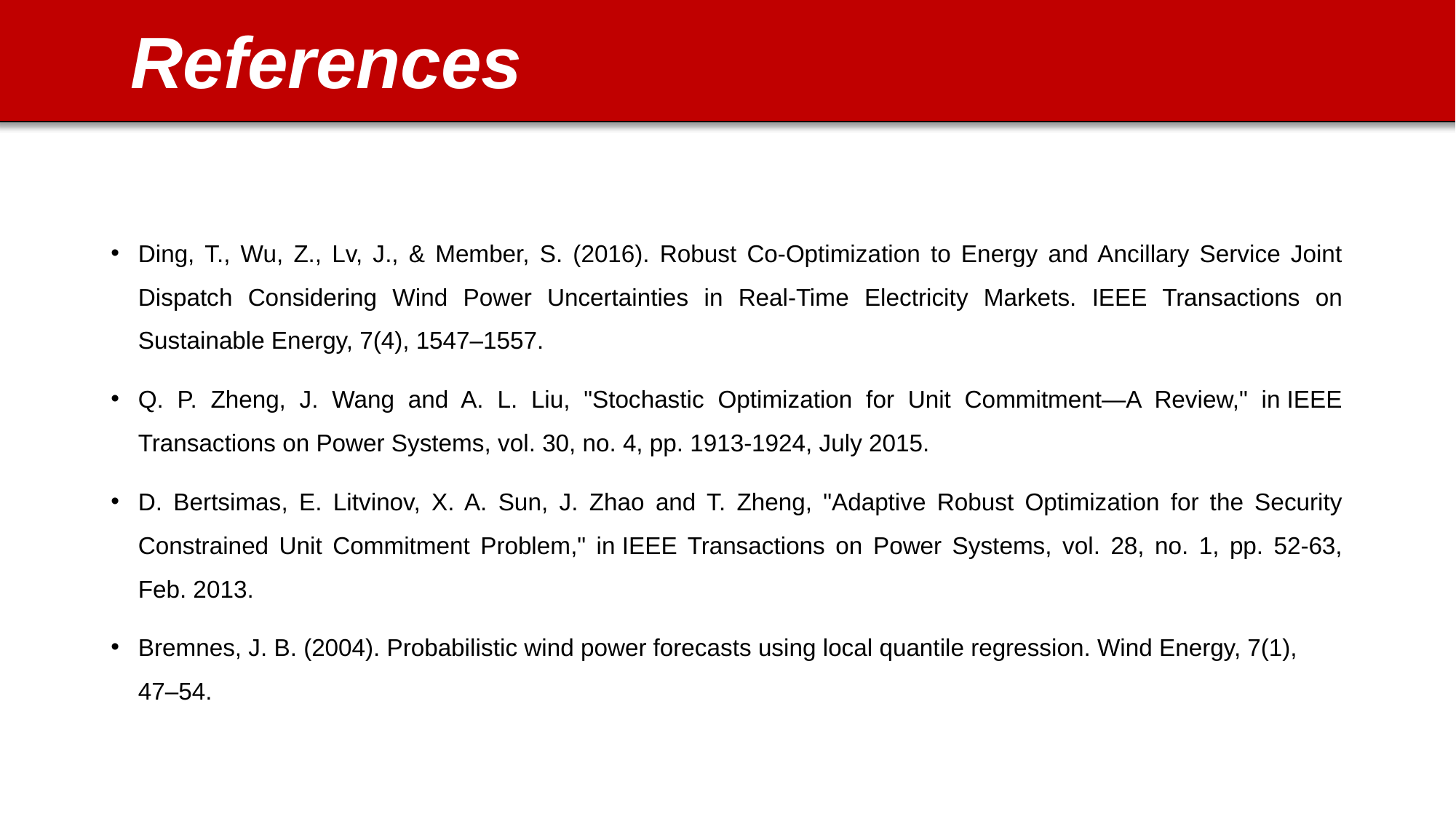

References
Ding, T., Wu, Z., Lv, J., & Member, S. (2016). Robust Co-Optimization to Energy and Ancillary Service Joint Dispatch Considering Wind Power Uncertainties in Real-Time Electricity Markets. IEEE Transactions on Sustainable Energy, 7(4), 1547–1557.
Q. P. Zheng, J. Wang and A. L. Liu, "Stochastic Optimization for Unit Commitment—A Review," in IEEE Transactions on Power Systems, vol. 30, no. 4, pp. 1913-1924, July 2015.
D. Bertsimas, E. Litvinov, X. A. Sun, J. Zhao and T. Zheng, "Adaptive Robust Optimization for the Security Constrained Unit Commitment Problem," in IEEE Transactions on Power Systems, vol. 28, no. 1, pp. 52-63, Feb. 2013.
Bremnes, J. B. (2004). Probabilistic wind power forecasts using local quantile regression. Wind Energy, 7(1), 47–54.